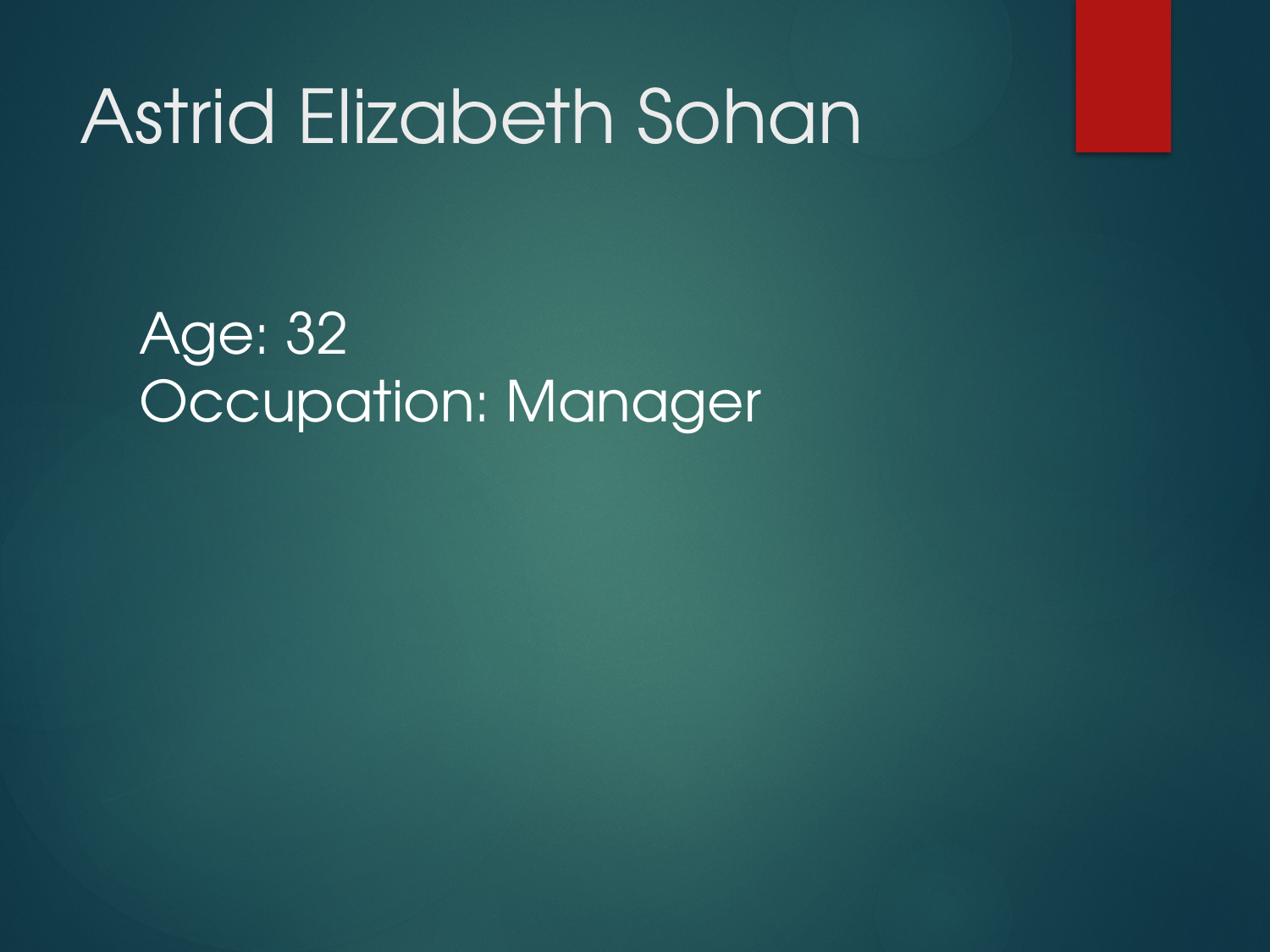

# Astrid Elizabeth Sohan

Age: 32
Occupation: Manager